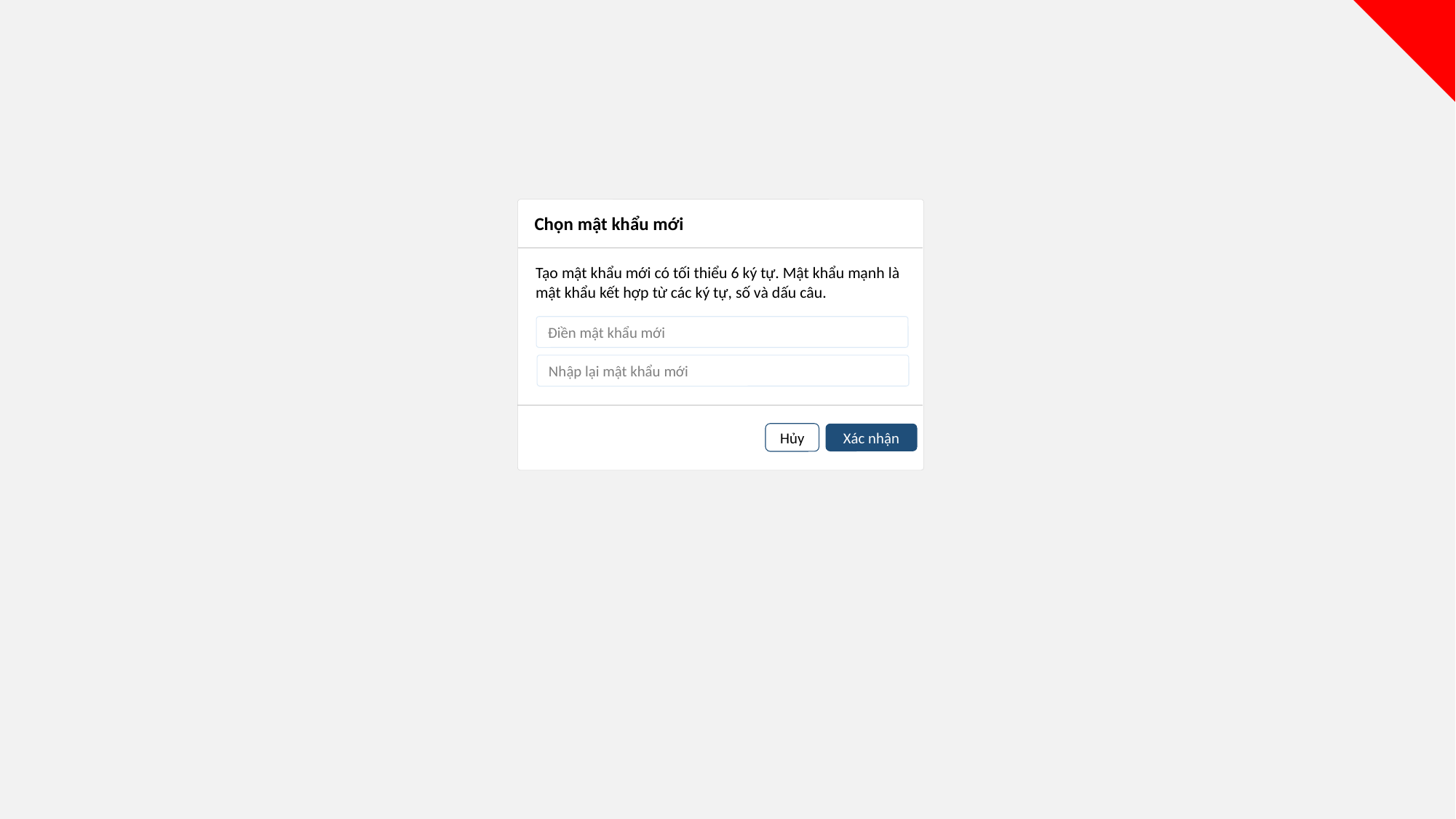

Chọn mật khẩu mới
Tạo mật khẩu mới có tối thiểu 6 ký tự. Mật khẩu mạnh là mật khẩu kết hợp từ các ký tự, số và dấu câu.
Điền mật khẩu mới
Nhập lại mật khẩu mới
Hủy
Xác nhận